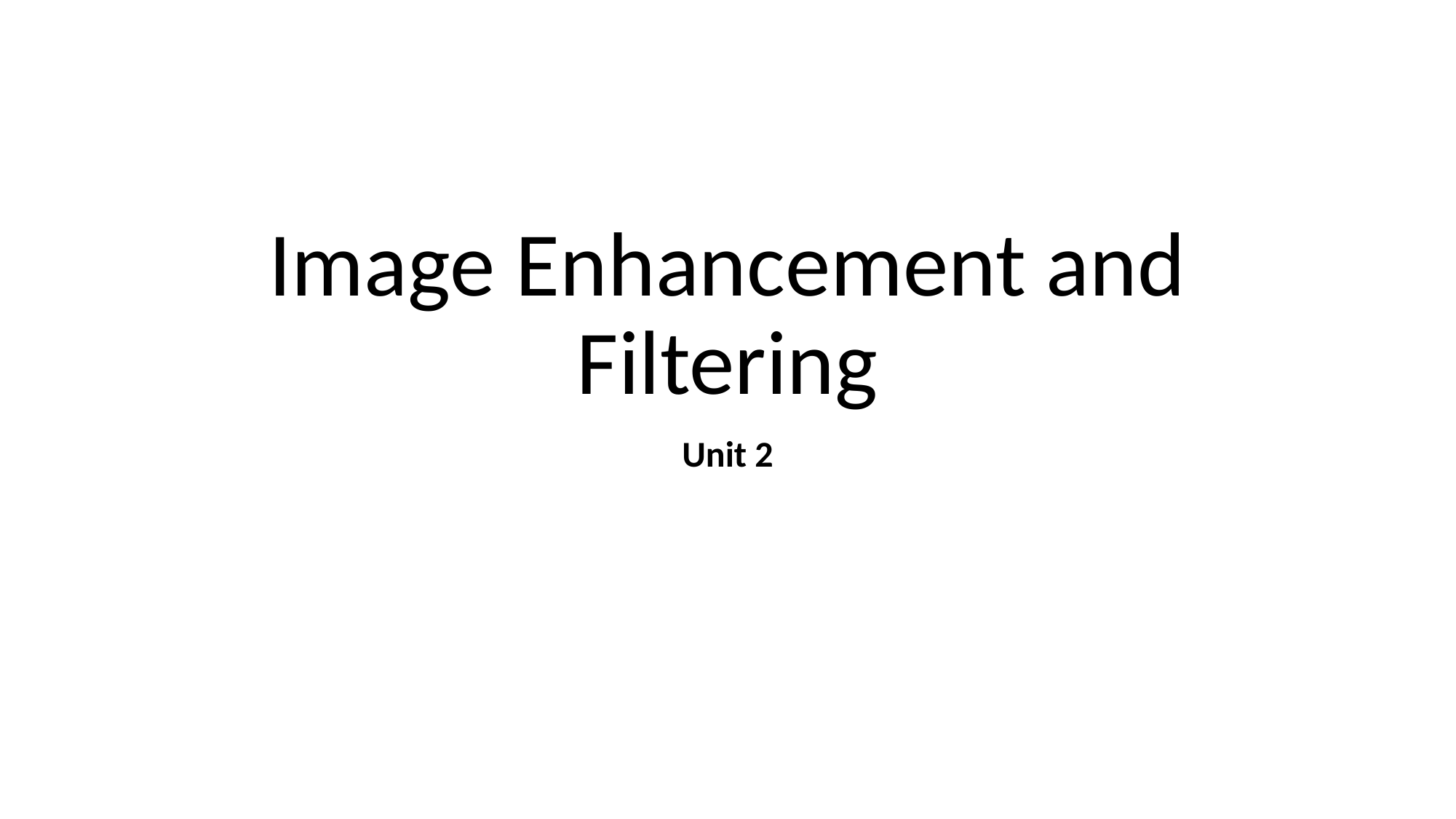

# Image Enhancement and Filtering
Unit 2